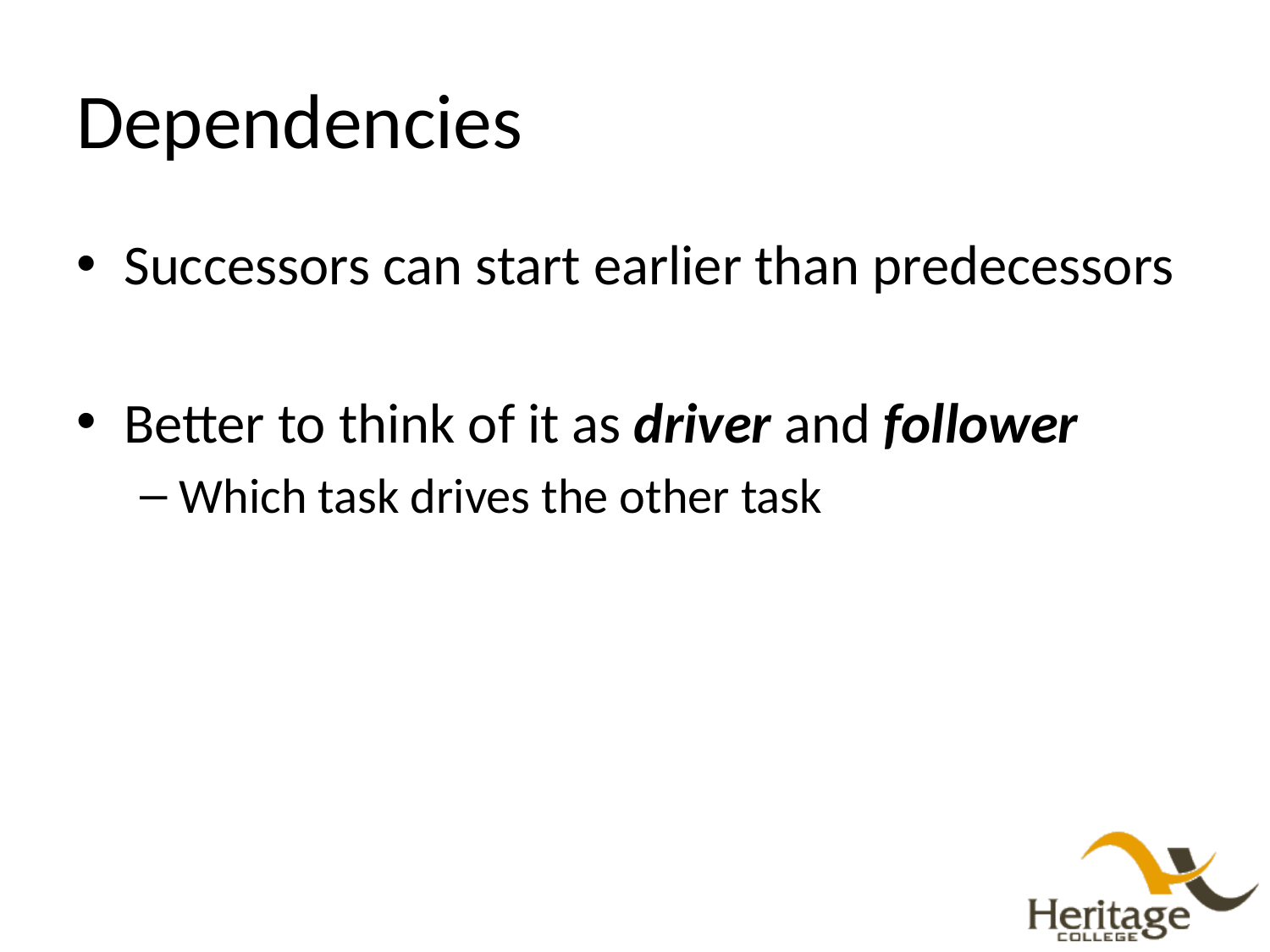

# Dependencies
Successors can start earlier than predecessors

Better to think of it as driver and follower
Which task drives the other task